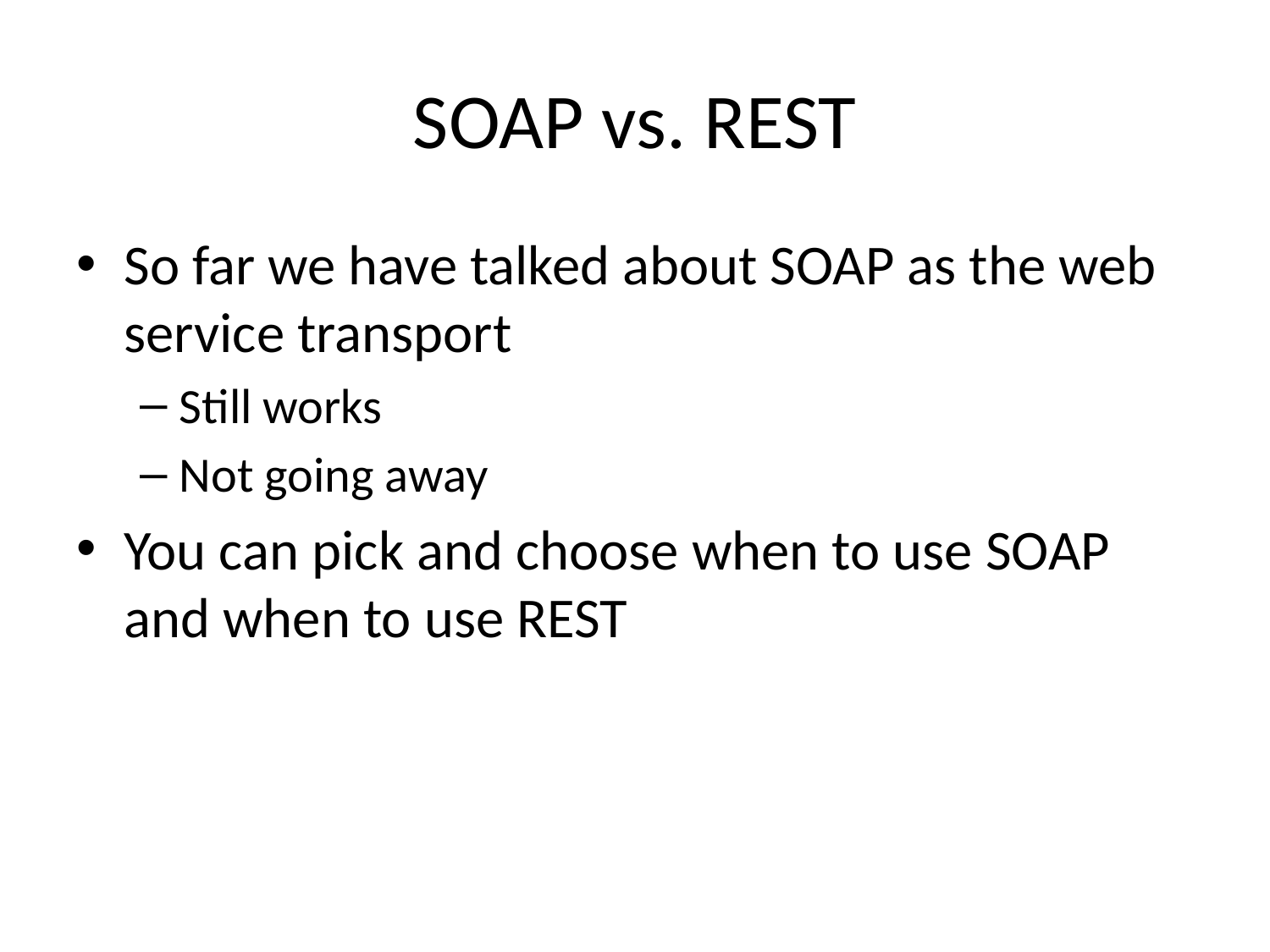

# SOAP vs. REST
So far we have talked about SOAP as the web service transport
Still works
Not going away
You can pick and choose when to use SOAP and when to use REST